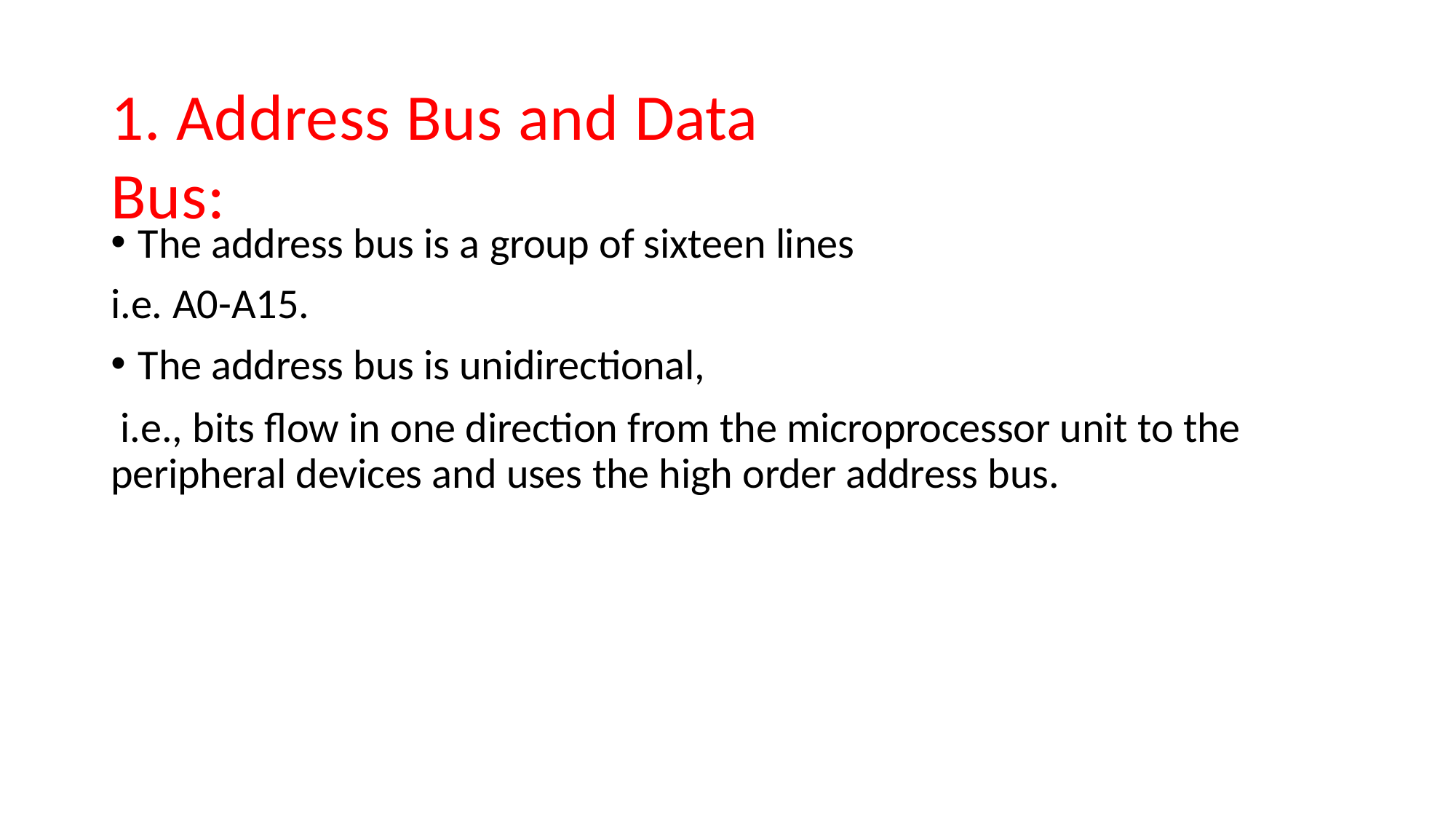

# 1. Address Bus and Data Bus:
The address bus is a group of sixteen lines
i.e. A0-A15.
The address bus is unidirectional,
i.e., bits flow in one direction from the microprocessor unit to the  peripheral devices and uses the high order address bus.